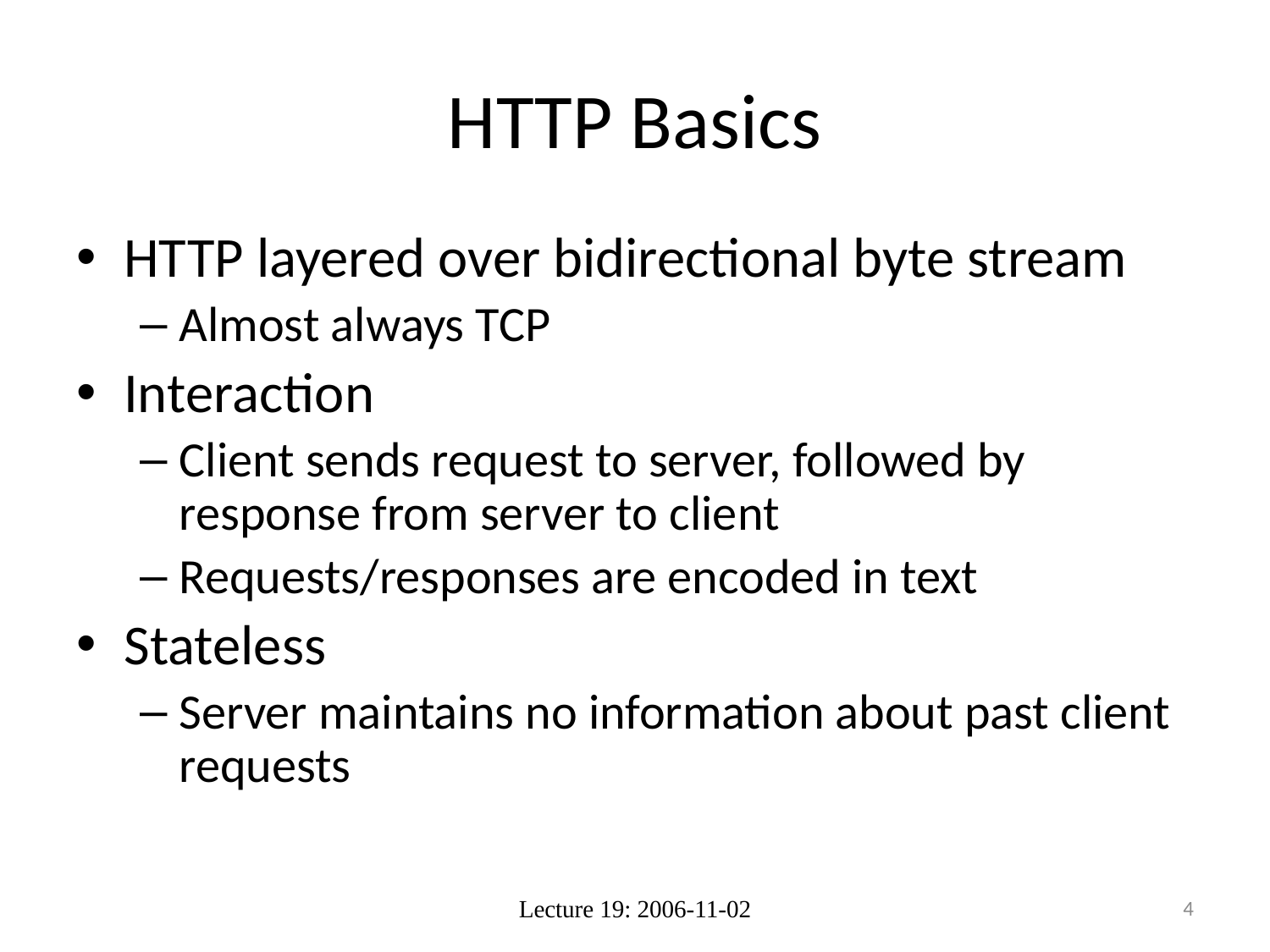

# HTTP Basics
HTTP layered over bidirectional byte stream
Almost always TCP
Interaction
Client sends request to server, followed by response from server to client
Requests/responses are encoded in text
Stateless
Server maintains no information about past client requests
Lecture 19: 2006-11-02
4